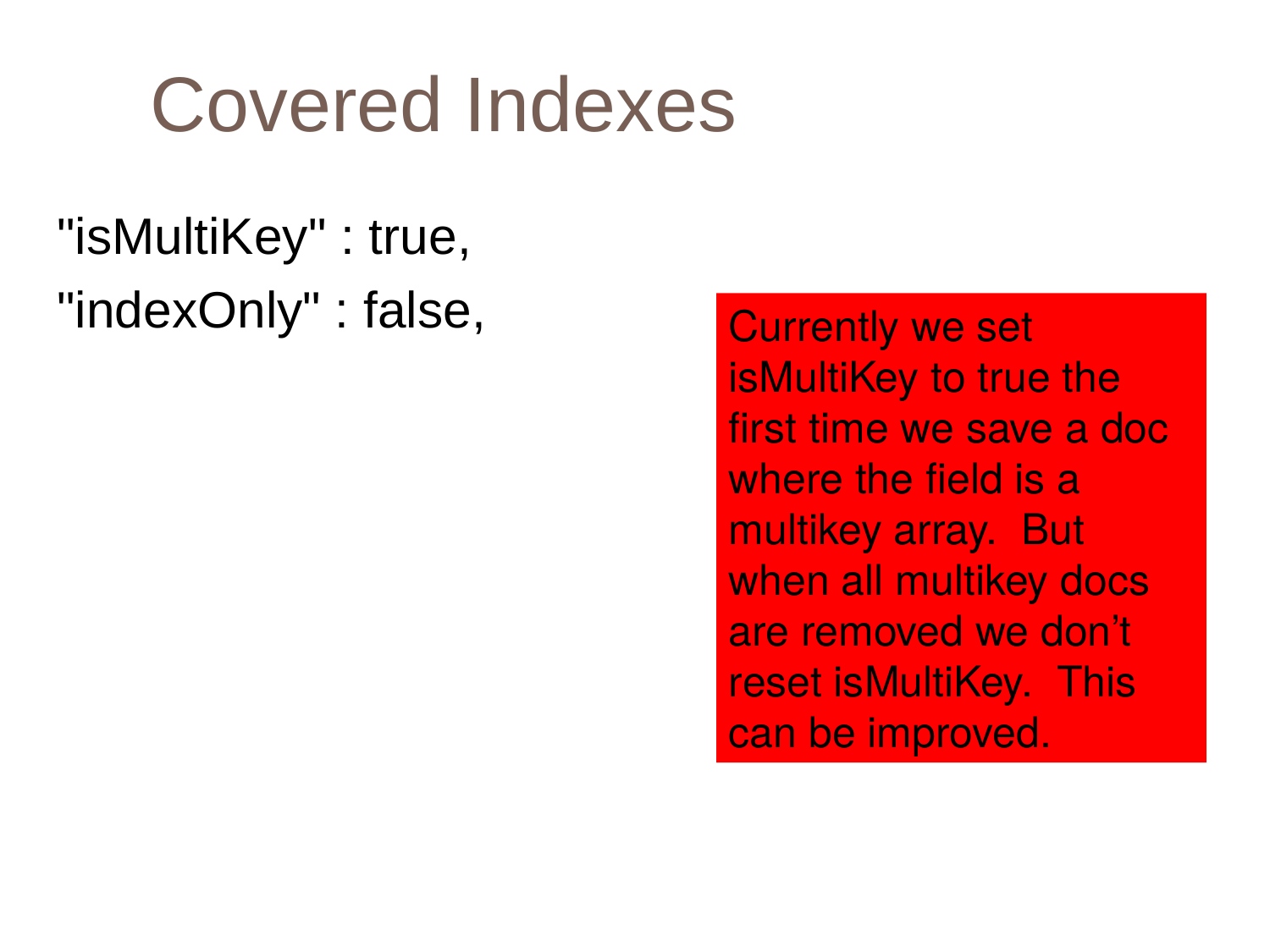

Covered Indexes
	"isMultiKey" : true,
	"indexOnly" : false,
Currently we set isMultiKey to true the first time we save a doc where the field is a multikey array.  But when all multikey docs are removed we don’t reset isMultiKey.  This can be improved.